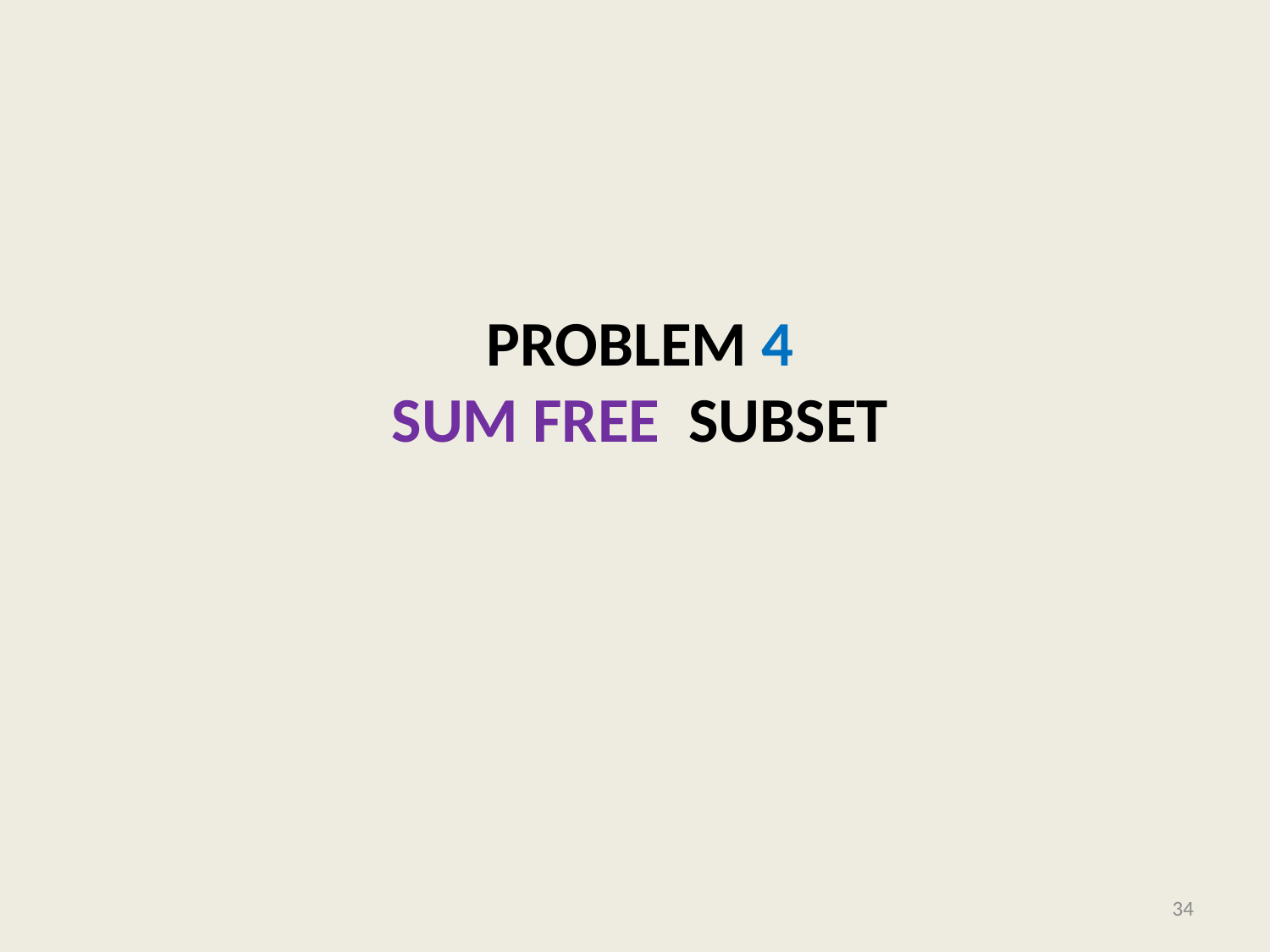

# problem 4 Sum Free  subset

34